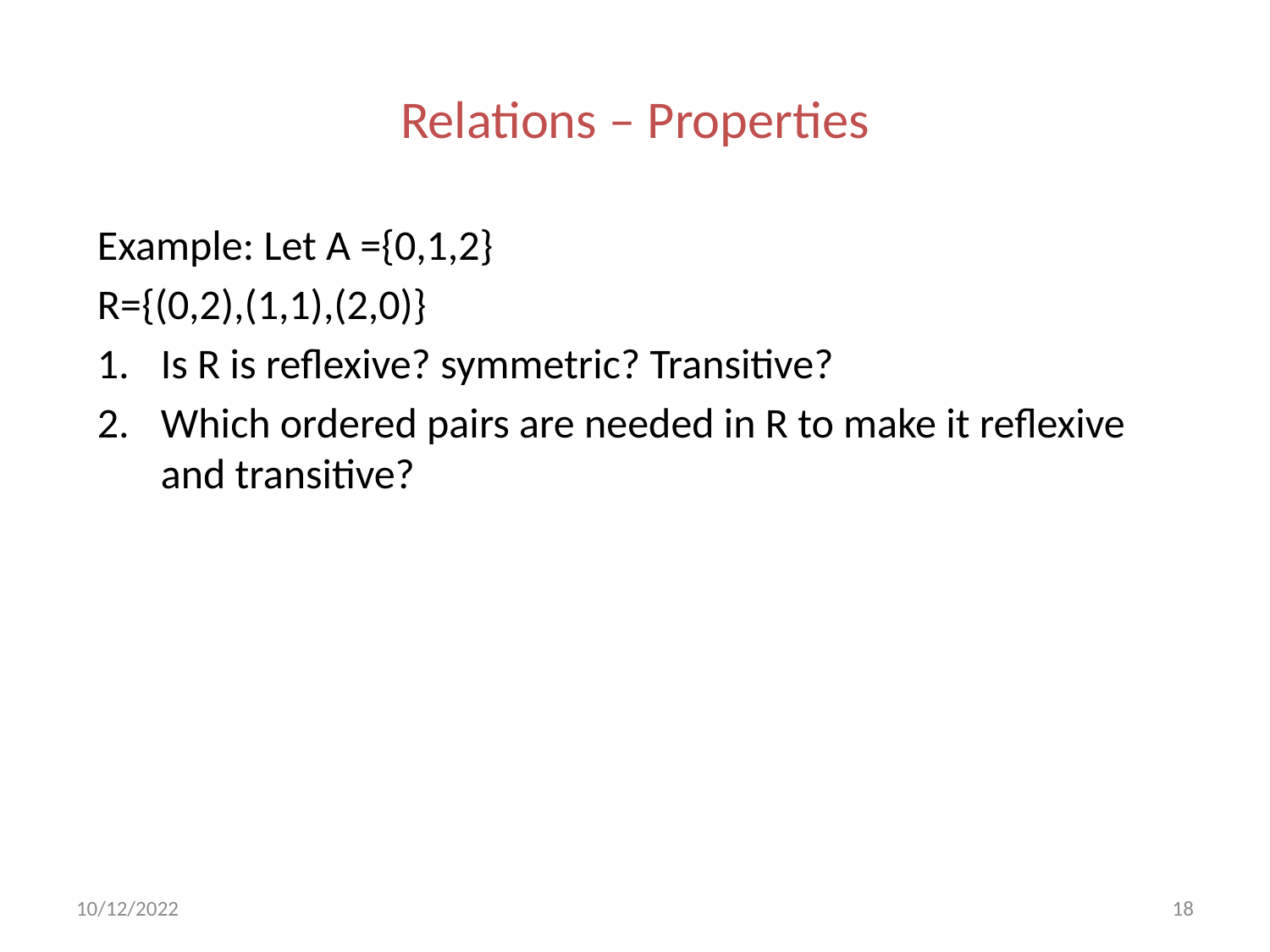

# Relations – Properties
Example: Let A ={0,1,2}
R={(0,2),(1,1),(2,0)}
Is R is reflexive? symmetric? Transitive?
Which ordered pairs are needed in R to make it reflexive and transitive?

10/12/2022
18